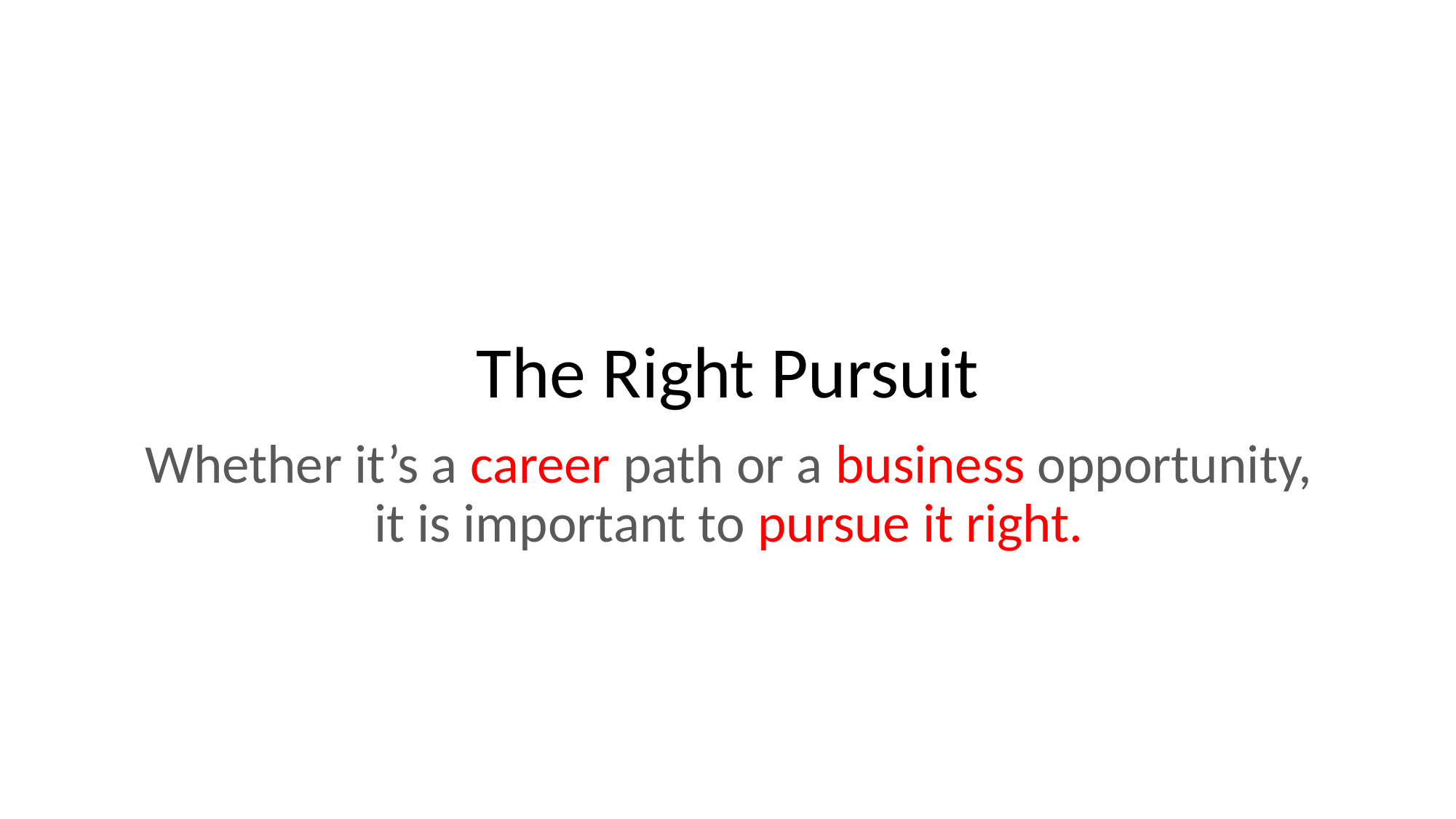

# The Right Pursuit
Whether it’s a career path or a business opportunity, it is important to pursue it right.